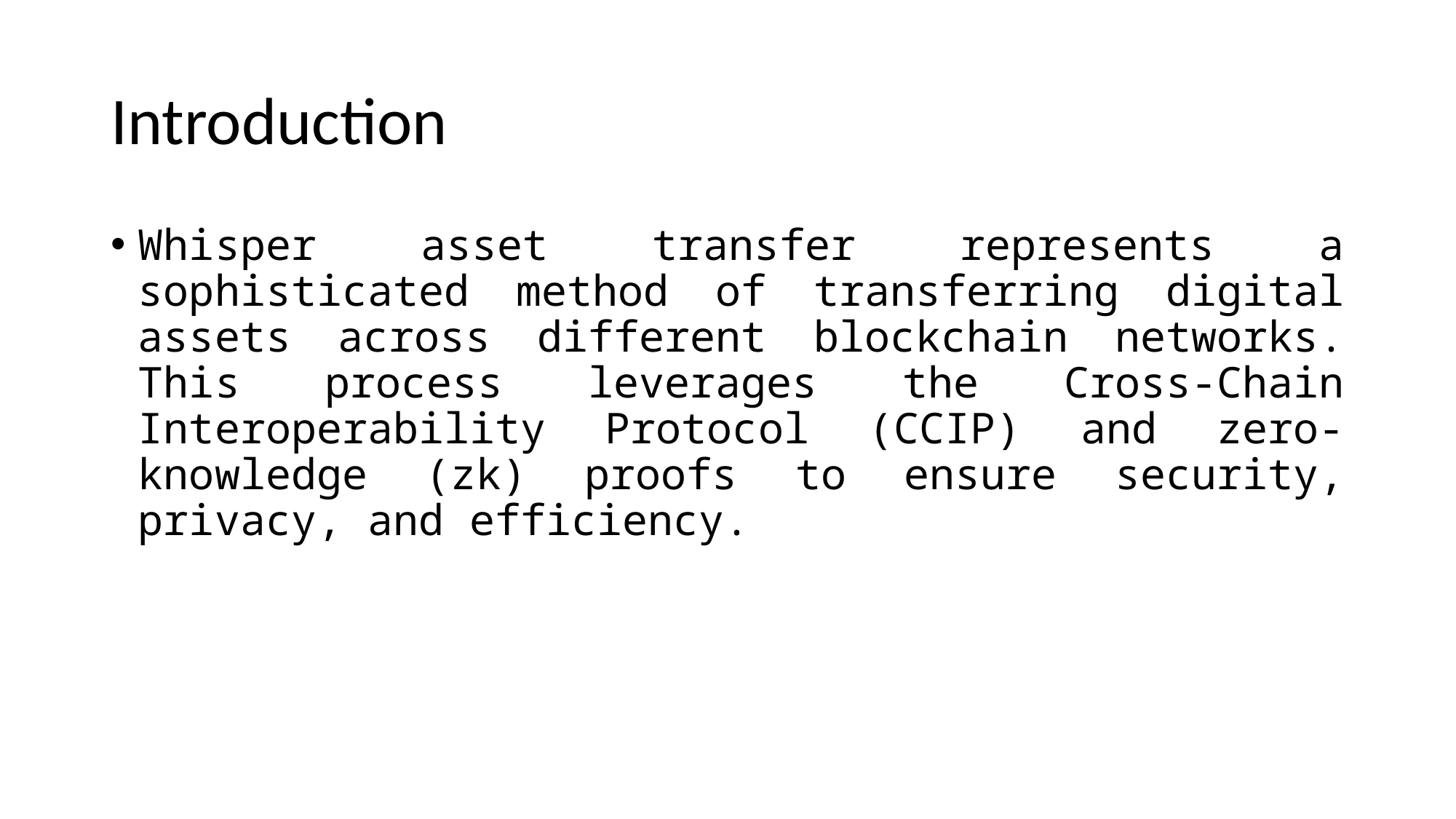

# Introduction
Whisper asset transfer represents a sophisticated method of transferring digital assets across different blockchain networks. This process leverages the Cross-Chain Interoperability Protocol (CCIP) and zero-knowledge (zk) proofs to ensure security, privacy, and efficiency.